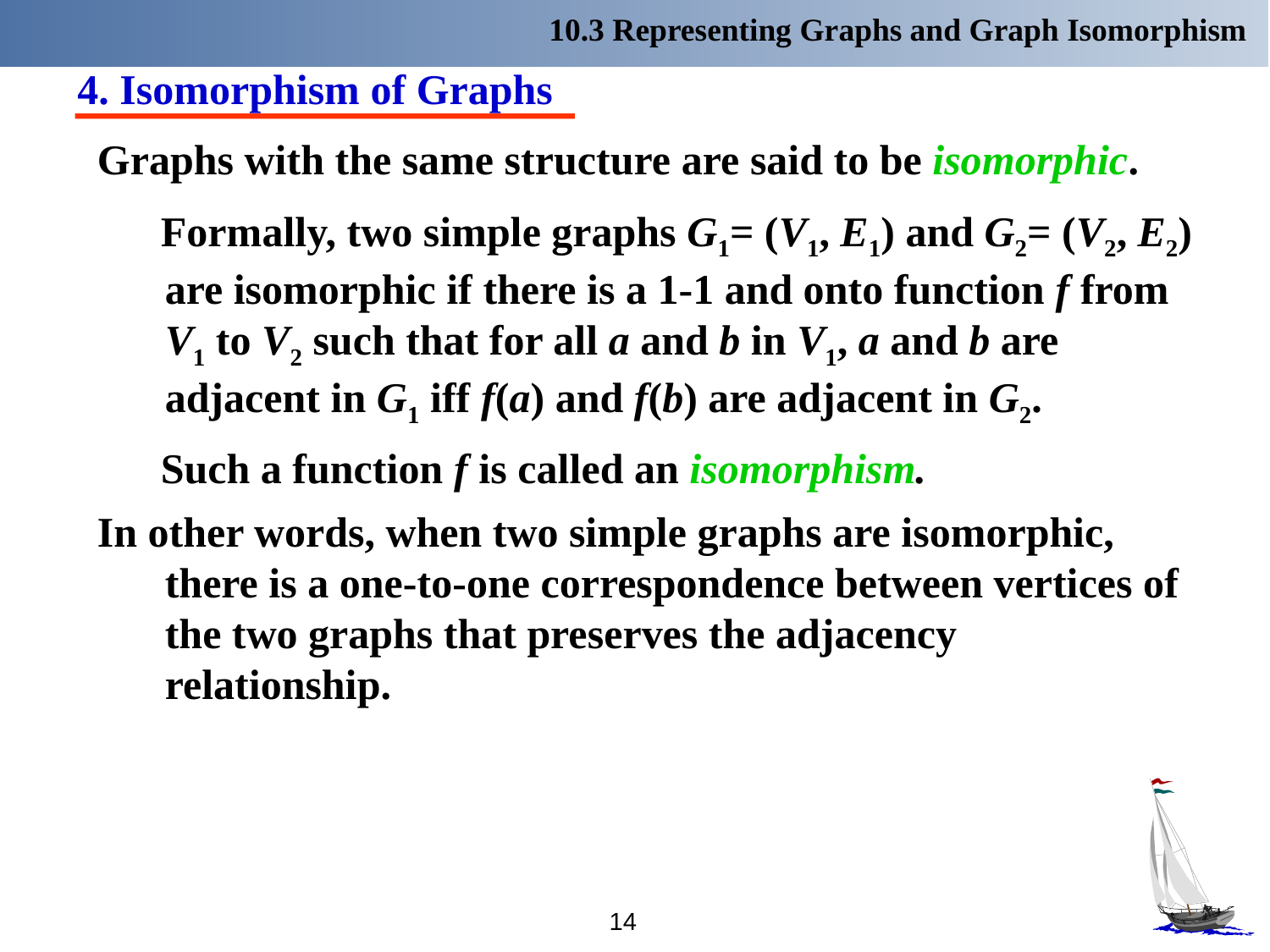

10.3 Representing Graphs and Graph Isomorphism
4. Isomorphism of Graphs

Graphs with the same structure are said to be isomorphic.
      Formally, two simple graphs G1= (V1, E1) and G2= (V2, E2) are isomorphic if there is a 1-1 and onto function f from V1 to V2 such that for all a and b in V1, a and b are adjacent in G1 iff f(a) and f(b) are adjacent in G2.
      Such a function f is called an isomorphism.
In other words, when two simple graphs are isomorphic, there is a one-to-one correspondence between vertices of the two graphs that preserves the adjacency relationship.
14